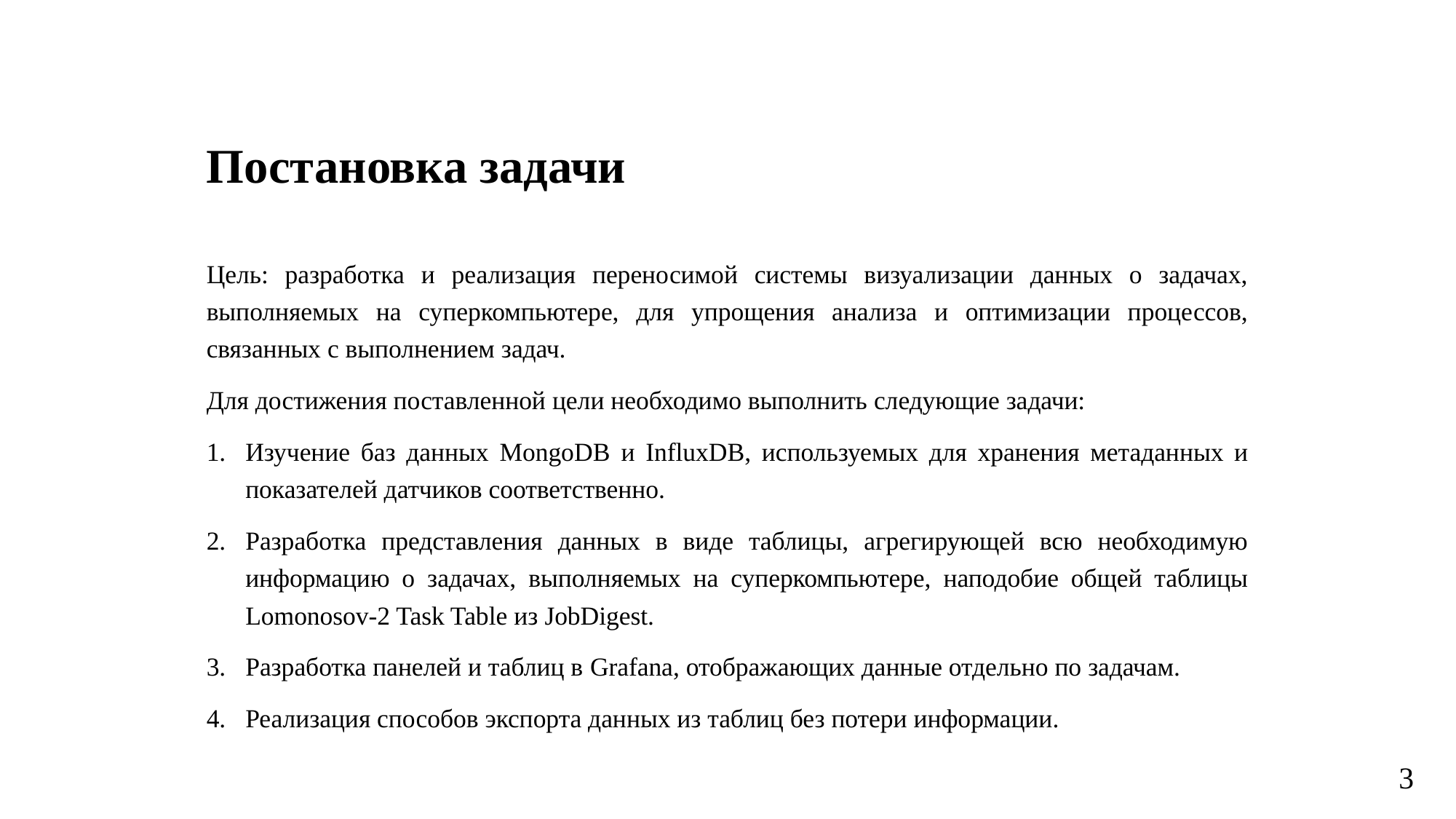

# Постановка задачи
Цель: разработка и реализация переносимой системы визуализации данных о задачах, выполняемых на суперкомпьютере, для упрощения анализа и оптимизации процессов, связанных с выполнением задач.
Для достижения поставленной цели необходимо выполнить следующие задачи:
Изучение баз данных MongoDB и InfluxDB, используемых для хранения метаданных и показателей датчиков соответственно.
Разработка представления данных в виде таблицы, агрегирующей всю необходимую информацию о задачах, выполняемых на суперкомпьютере, наподобие общей таблицы Lomonosov-2 Task Table из JobDigest.
Разработка панелей и таблиц в Grafana, отображающих данные отдельно по задачам.
Реализация способов экспорта данных из таблиц без потери информации.
3